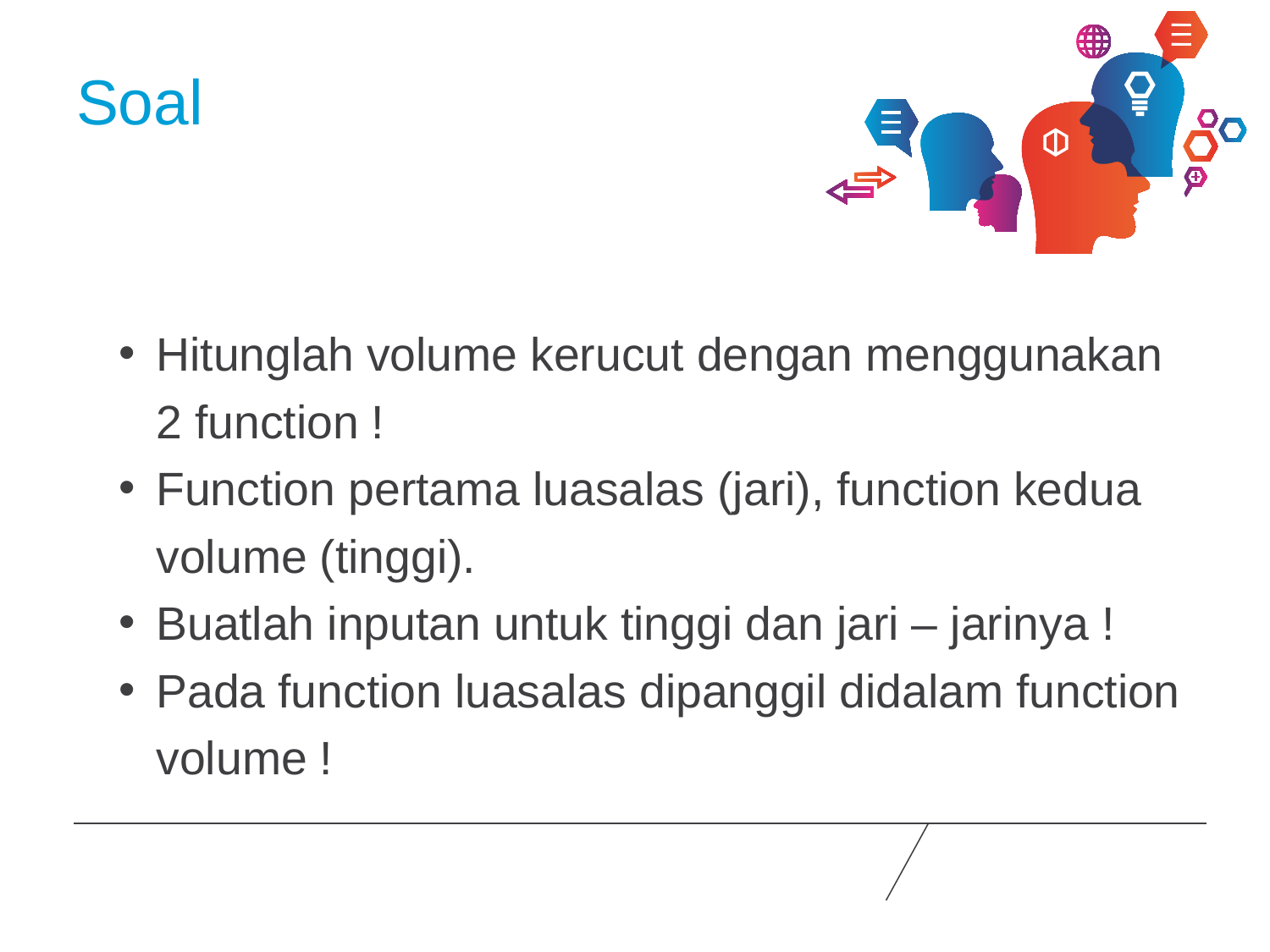

# Soal
Hitunglah volume kerucut dengan menggunakan 2 function !
Function pertama luasalas (jari), function kedua volume (tinggi).
Buatlah inputan untuk tinggi dan jari – jarinya !
Pada function luasalas dipanggil didalam function volume !